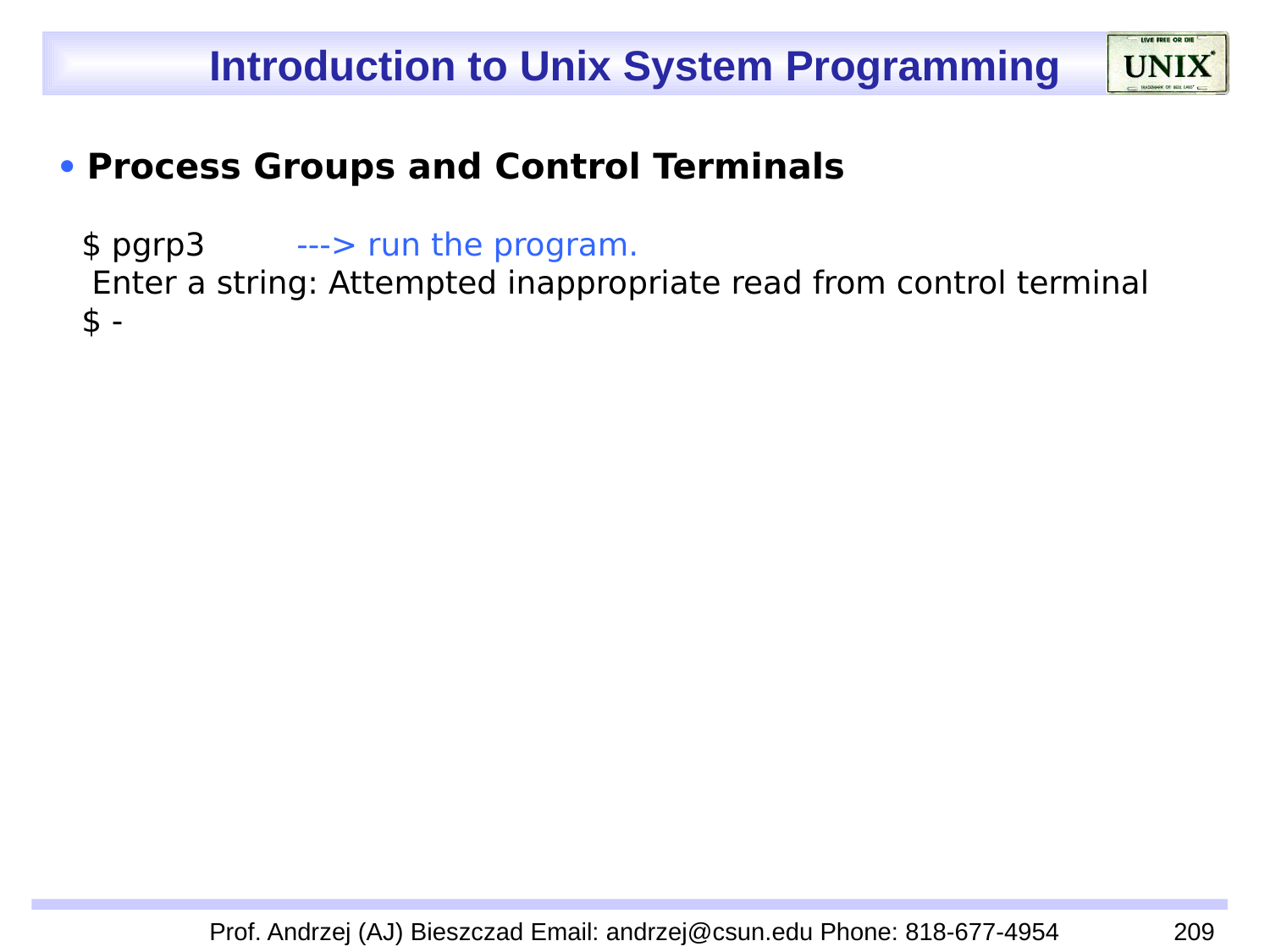

• Process Groups and Control Terminals

  $ pgrp3         ---> run the program.
   Enter a string: Attempted inappropriate read from control terminal
  $ -
Prof. Andrzej (AJ) Bieszczad Email: andrzej@csun.edu Phone: 818-677-4954
209